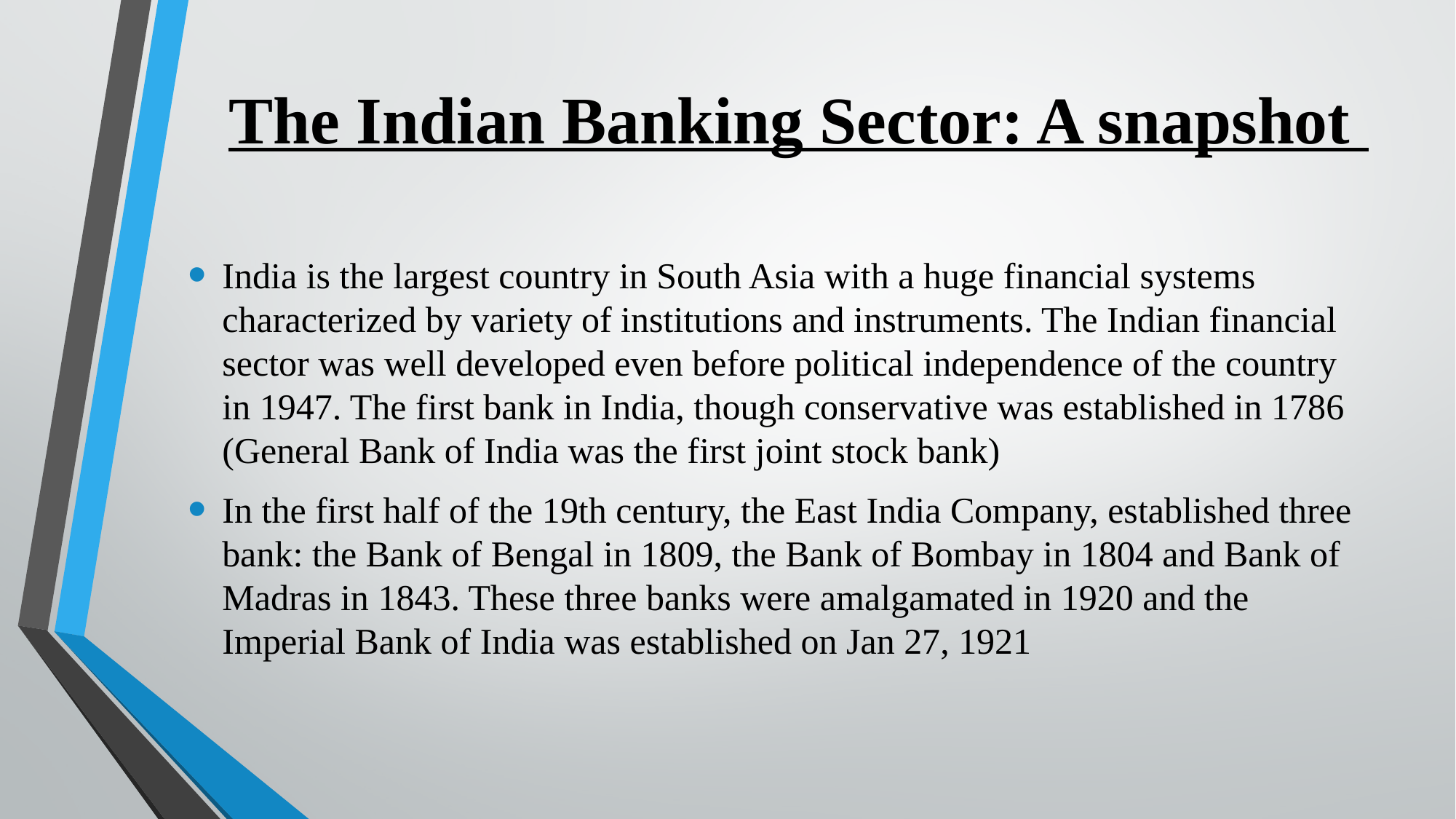

# The Indian Banking Sector: A snapshot
India is the largest country in South Asia with a huge financial systems characterized by variety of institutions and instruments. The Indian financial sector was well developed even before political independence of the country in 1947. The first bank in India, though conservative was established in 1786 (General Bank of India was the first joint stock bank)
In the first half of the 19th century, the East India Company, established three bank: the Bank of Bengal in 1809, the Bank of Bombay in 1804 and Bank of Madras in 1843. These three banks were amalgamated in 1920 and the Imperial Bank of India was established on Jan 27, 1921